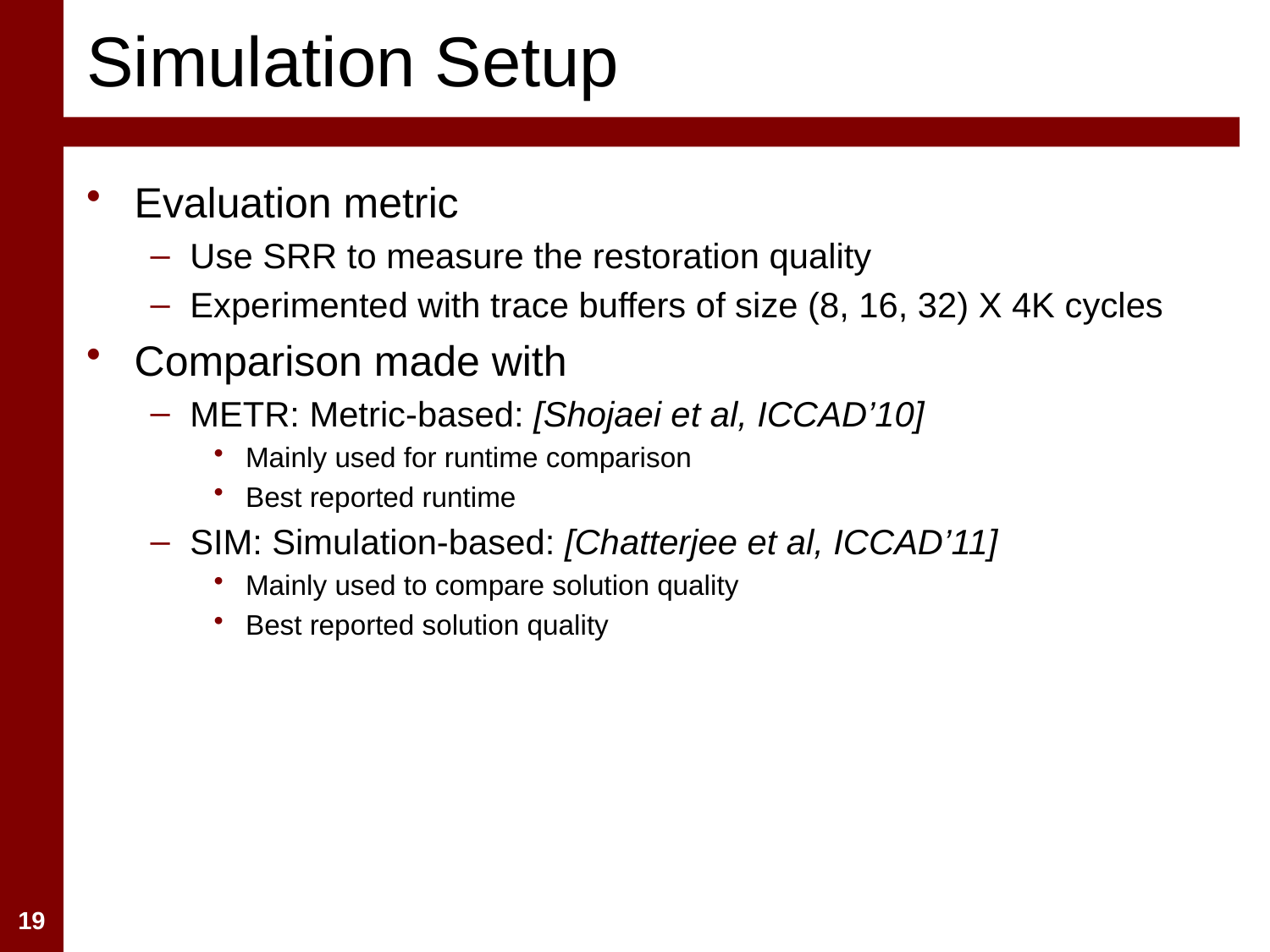

# Simulation Setup
Evaluation metric
Use SRR to measure the restoration quality
Experimented with trace buffers of size (8, 16, 32) X 4K cycles
Comparison made with
METR: Metric-based: [Shojaei et al, ICCAD’10]
Mainly used for runtime comparison
Best reported runtime
SIM: Simulation-based: [Chatterjee et al, ICCAD’11]
Mainly used to compare solution quality
Best reported solution quality